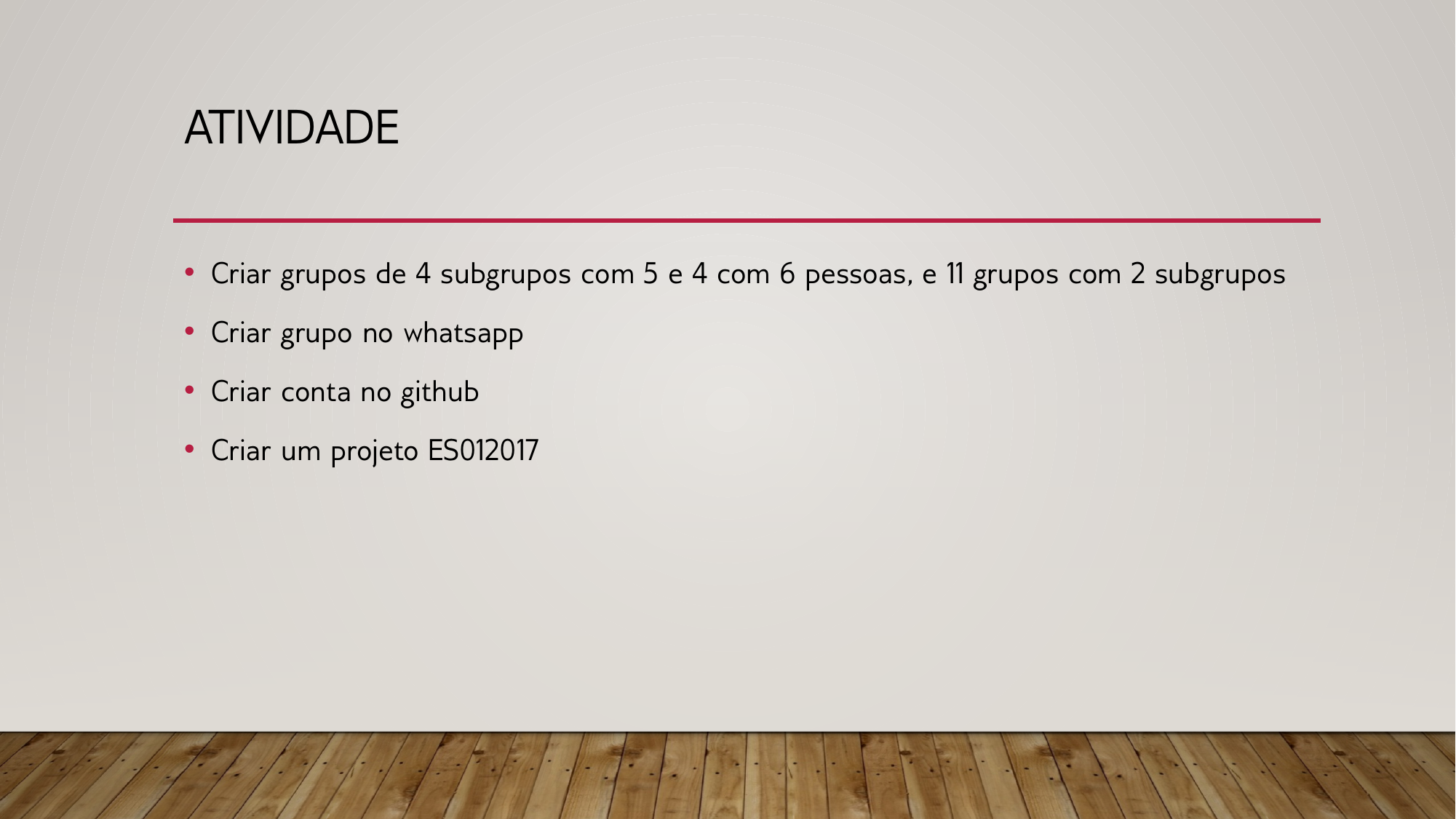

# atividade
Criar grupos de 4 subgrupos com 5 e 4 com 6 pessoas, e 11 grupos com 2 subgrupos
Criar grupo no whatsapp
Criar conta no github
Criar um projeto ES012017